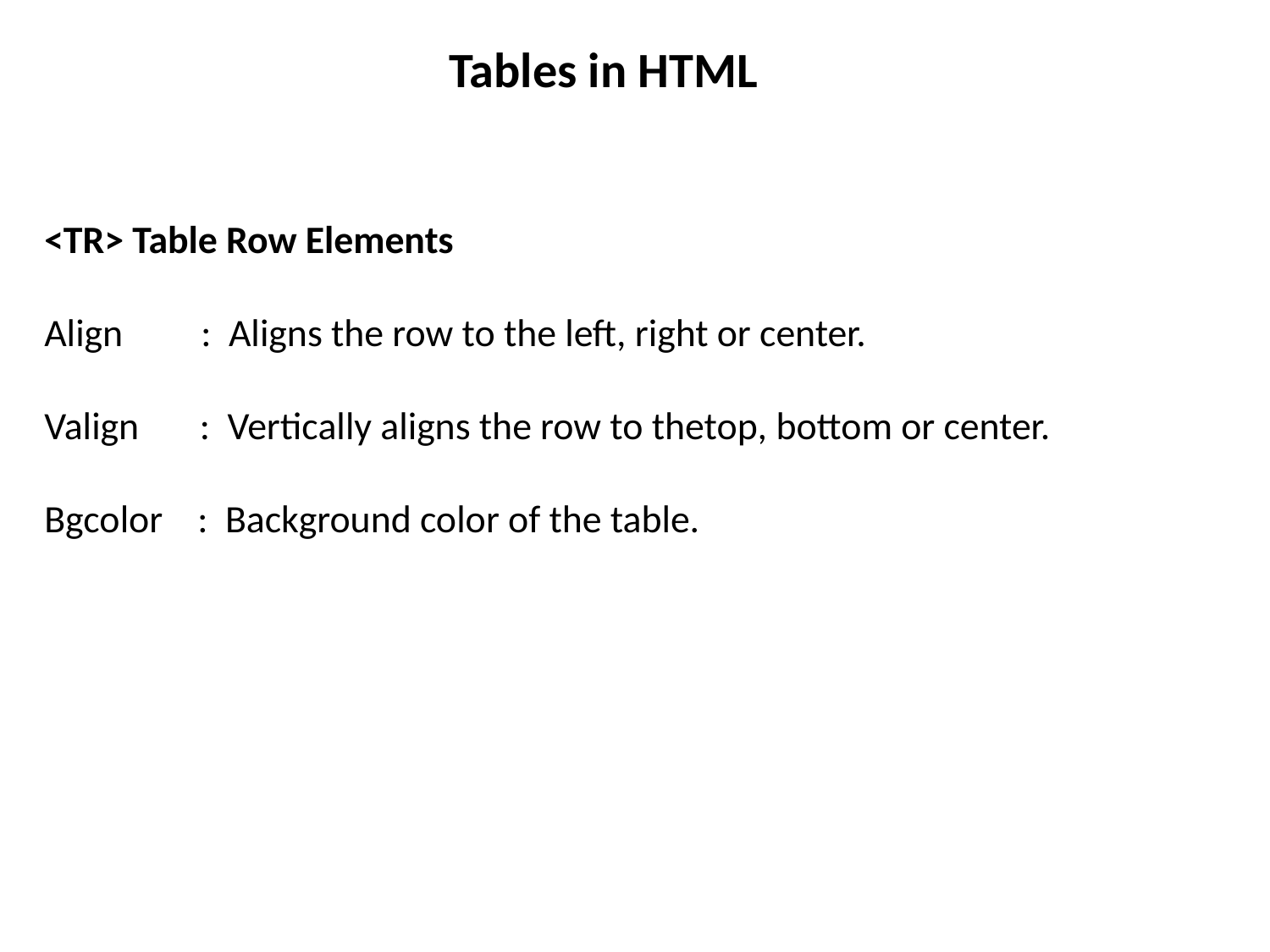

Tables in HTML
<TR> Table Row Elements

Align         :  Aligns the row to the left, right or center.

Valign       :  Vertically aligns the row to thetop, bottom or center.

Bgcolor    :  Background color of the table.